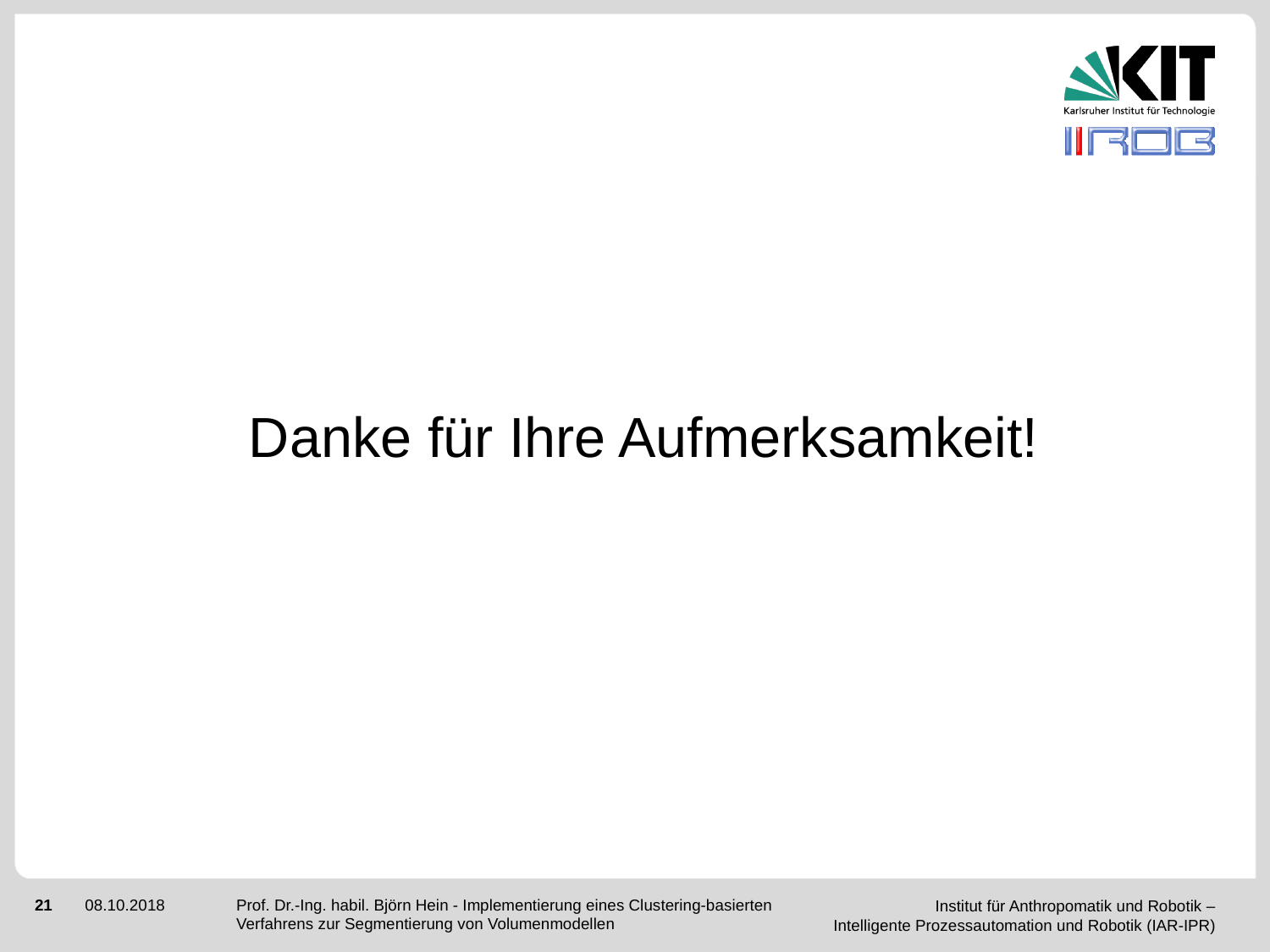

#

Danke für Ihre Aufmerksamkeit!
Prof. Dr.-Ing. habil. Björn Hein - Implementierung eines Clustering-basierten Verfahrens zur Segmentierung von Volumenmodellen